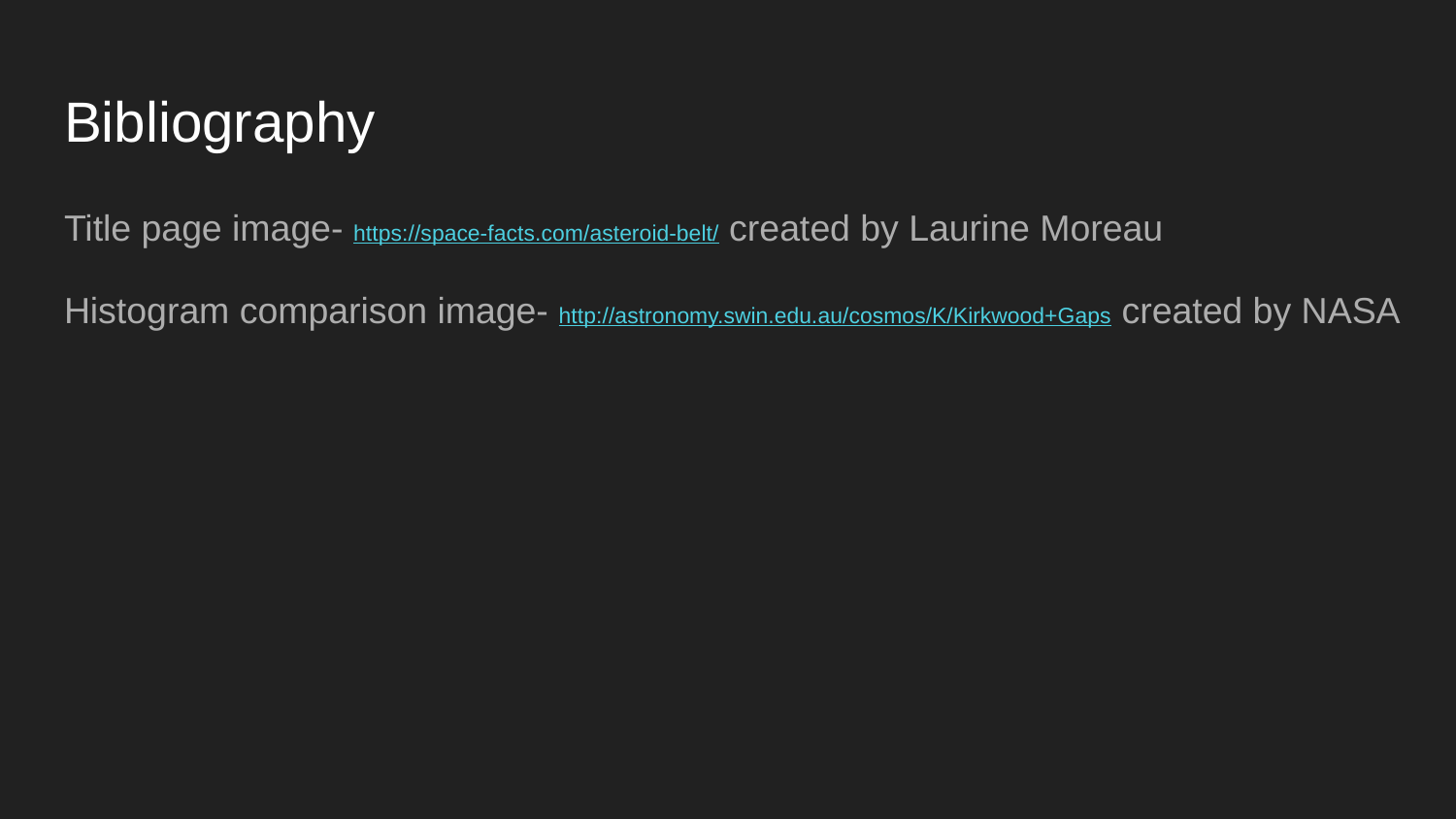

# Bibliography
Title page image- https://space-facts.com/asteroid-belt/ created by Laurine Moreau
Histogram comparison image- http://astronomy.swin.edu.au/cosmos/K/Kirkwood+Gaps created by NASA